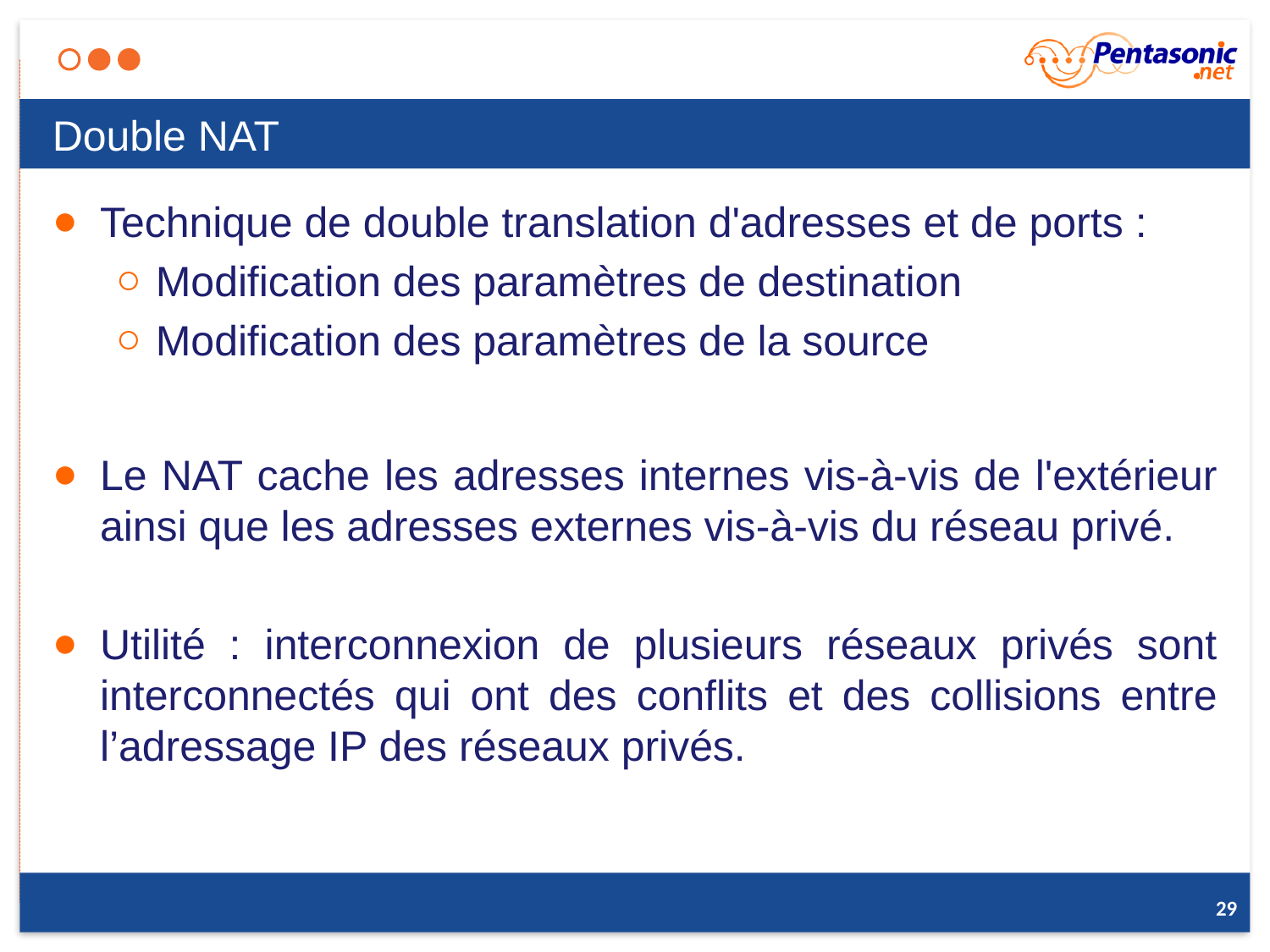

# Double NAT
Technique de double translation d'adresses et de ports :
Modification des paramètres de destination
Modification des paramètres de la source

Le NAT cache les adresses internes vis-à-vis de l'extérieur ainsi que les adresses externes vis-à-vis du réseau privé.

Utilité : interconnexion de plusieurs réseaux privés sont interconnectés qui ont des conflits et des collisions entre l’adressage IP des réseaux privés.
29